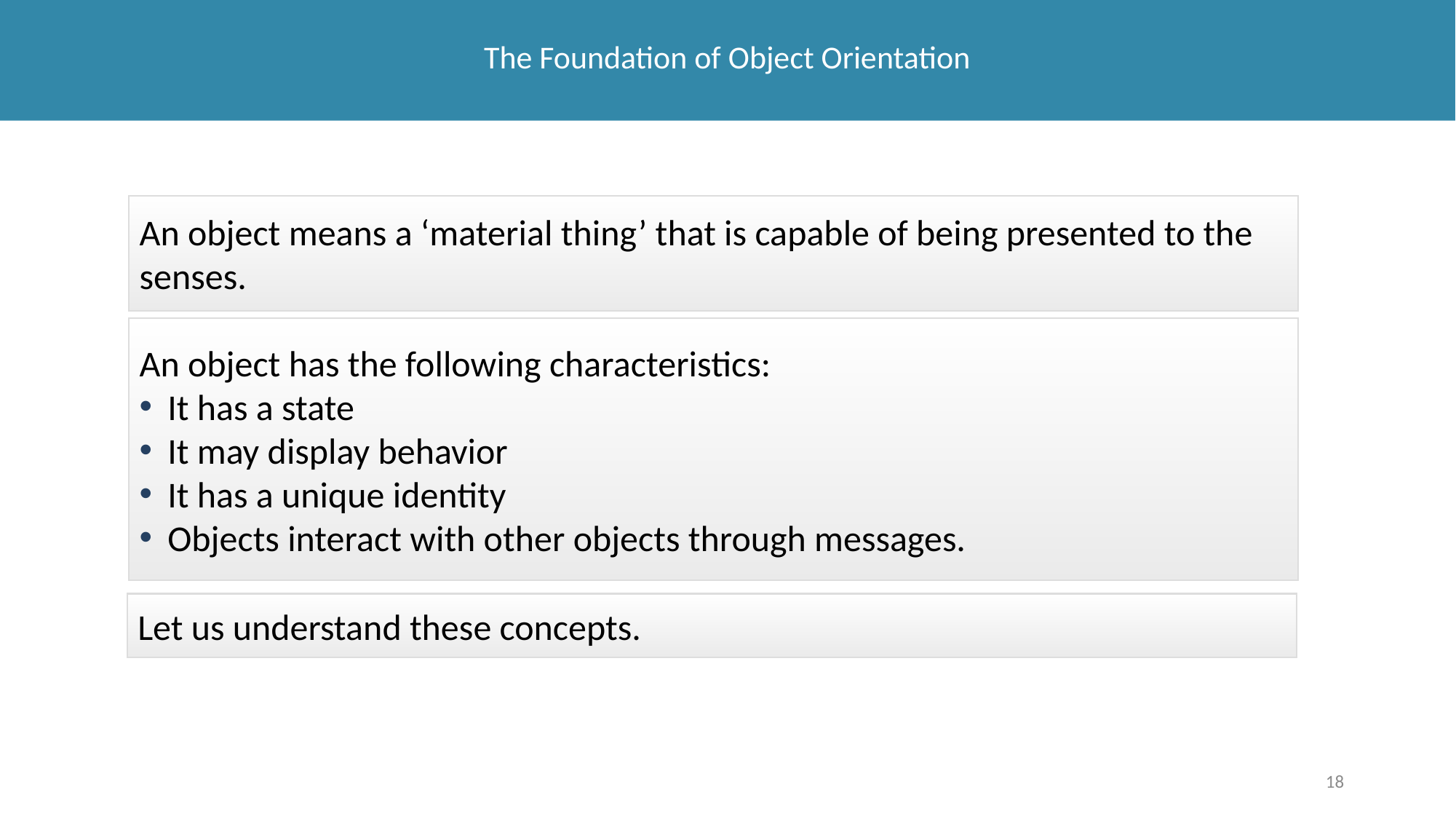

# The Foundation of Object Orientation
An object means a ‘material thing’ that is capable of being presented to the senses.
An object has the following characteristics:
It has a state
It may display behavior
It has a unique identity
Objects interact with other objects through messages.
Let us understand these concepts.
18